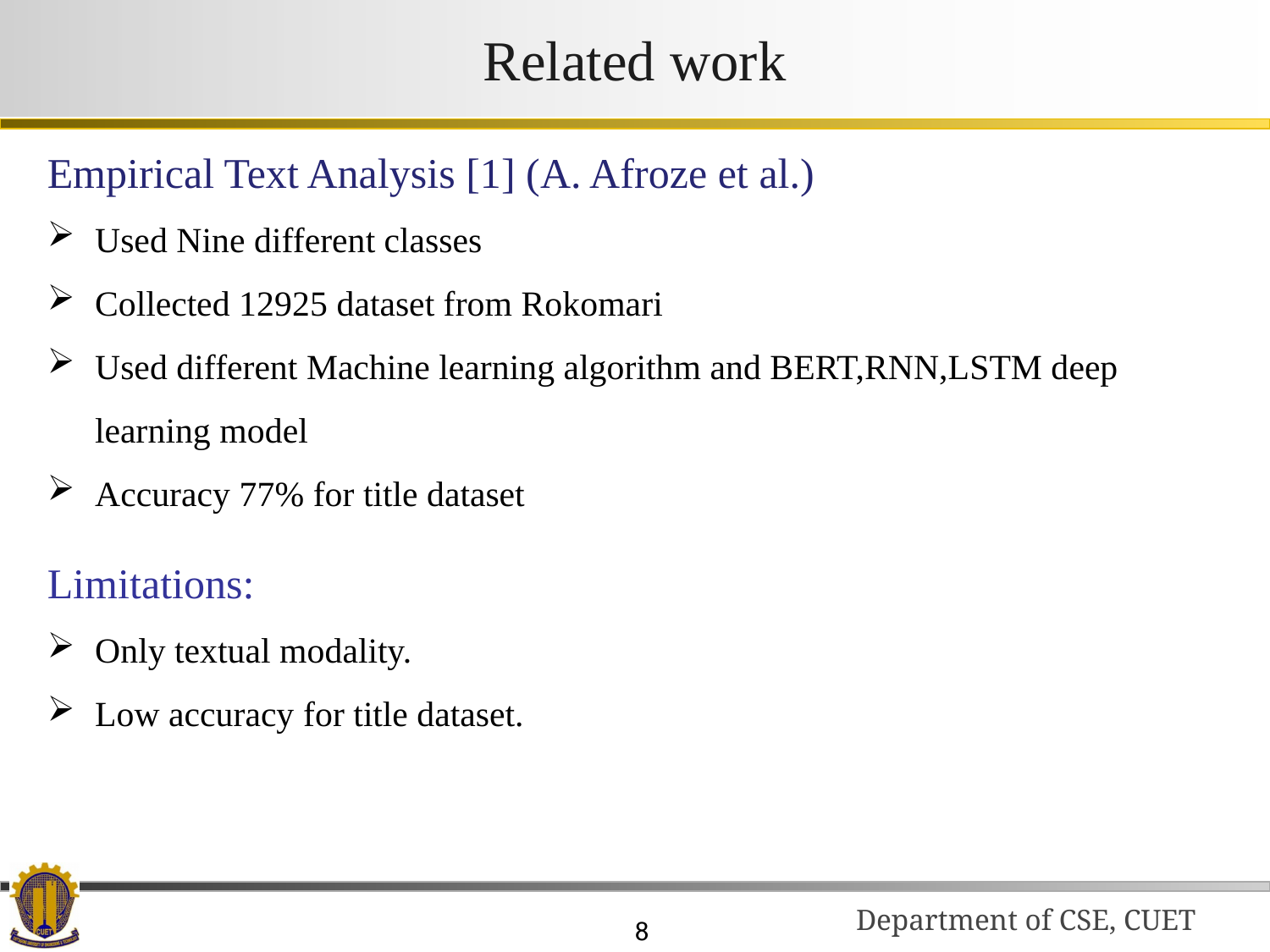

# Related work
Empirical Text Analysis [1] (A. Afroze et al.)
Used Nine different classes
Collected 12925 dataset from Rokomari
Used different Machine learning algorithm and BERT,RNN,LSTM deep learning model
Accuracy 77% for title dataset

Limitations:
Only textual modality.
Low accuracy for title dataset.